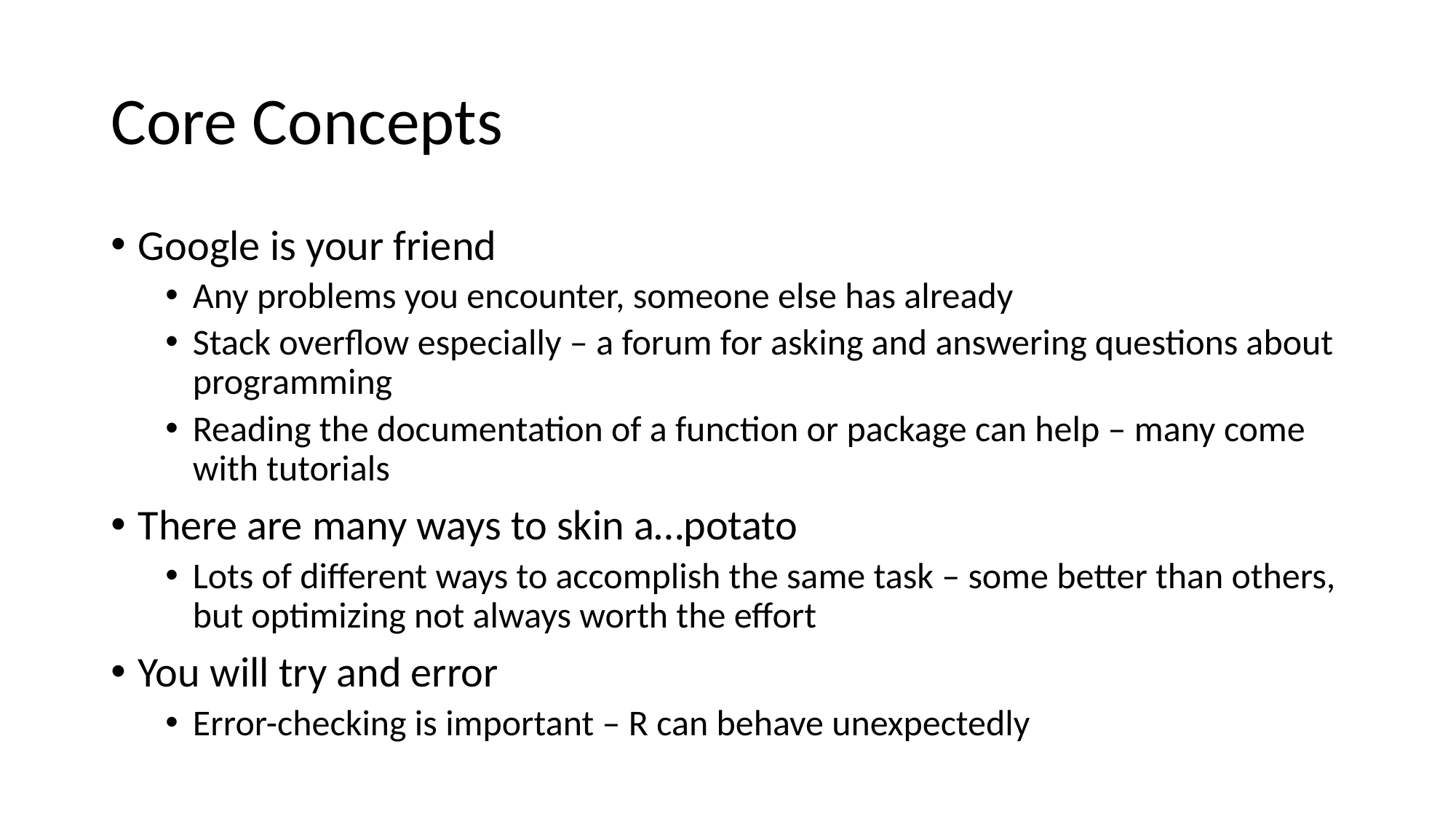

# Core Concepts
Google is your friend
Any problems you encounter, someone else has already
Stack overflow especially – a forum for asking and answering questions about programming
Reading the documentation of a function or package can help – many come with tutorials
There are many ways to skin a…potato
Lots of different ways to accomplish the same task – some better than others, but optimizing not always worth the effort
You will try and error
Error-checking is important – R can behave unexpectedly